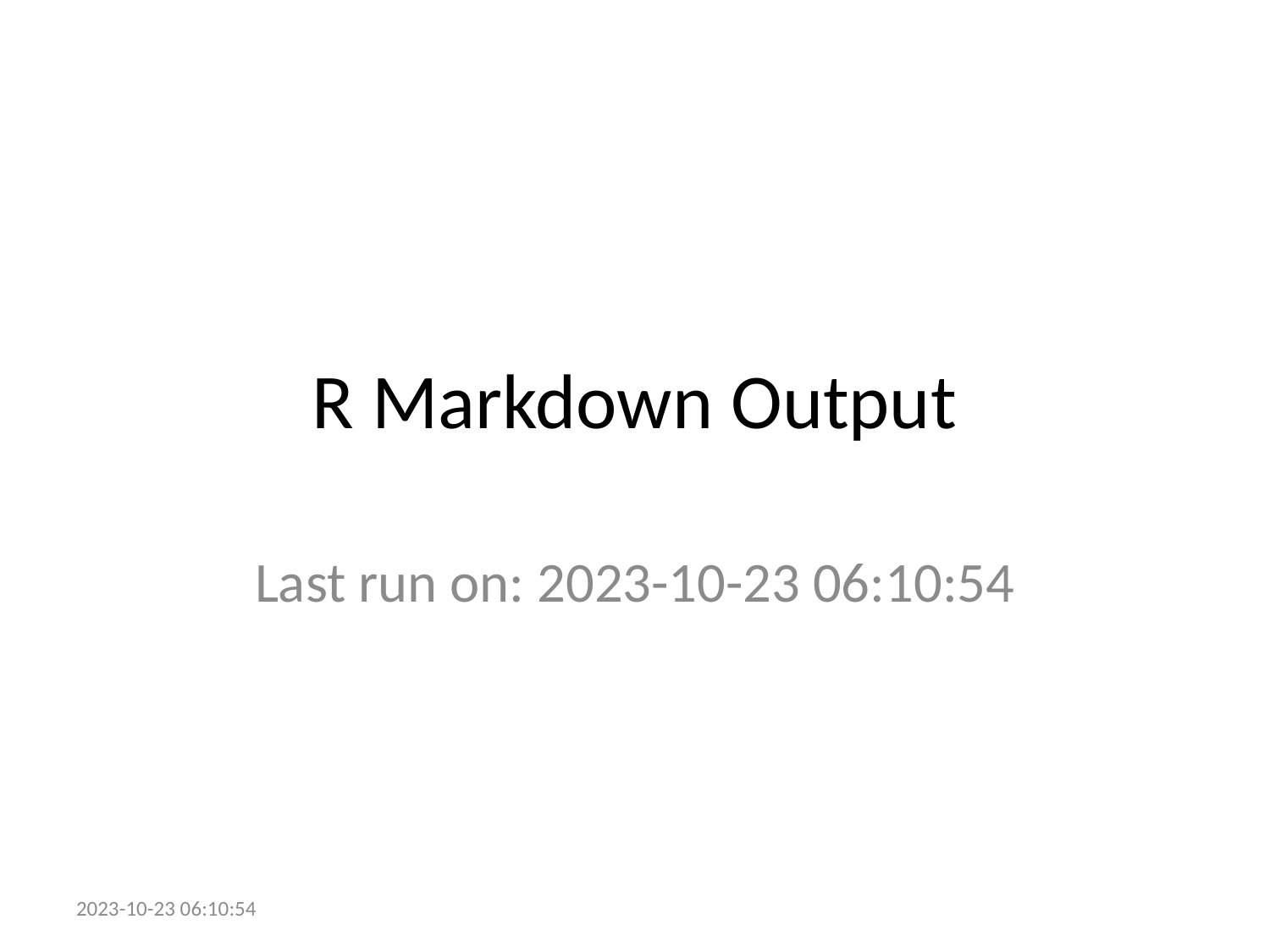

# R Markdown Output
Last run on: 2023-10-23 06:10:54
2023-10-23 06:10:54